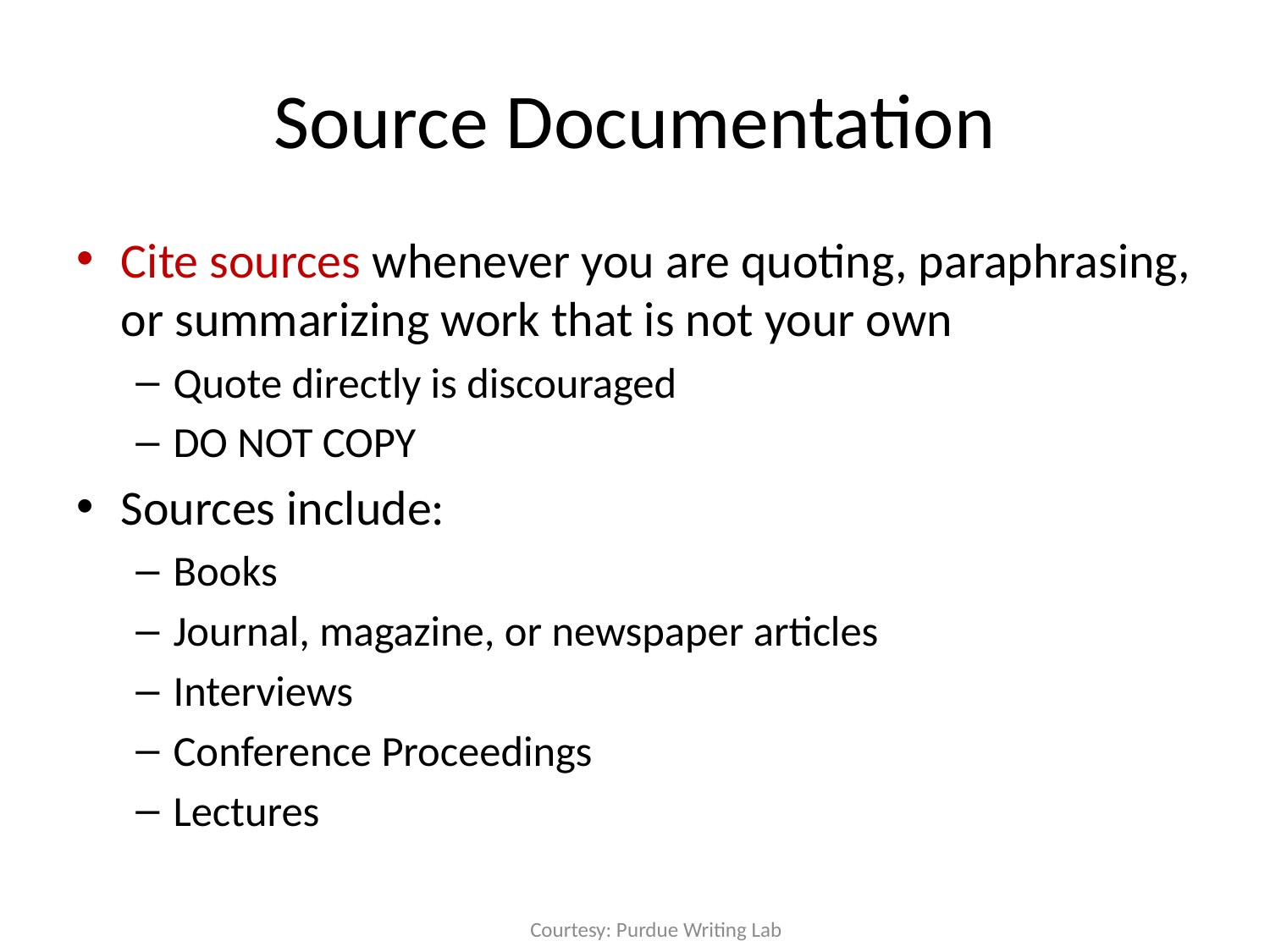

# Source Documentation
Cite sources whenever you are quoting, paraphrasing, or summarizing work that is not your own
Quote directly is discouraged
DO NOT COPY
Sources include:
Books
Journal, magazine, or newspaper articles
Interviews
Conference Proceedings
Lectures
Courtesy: Purdue Writing Lab